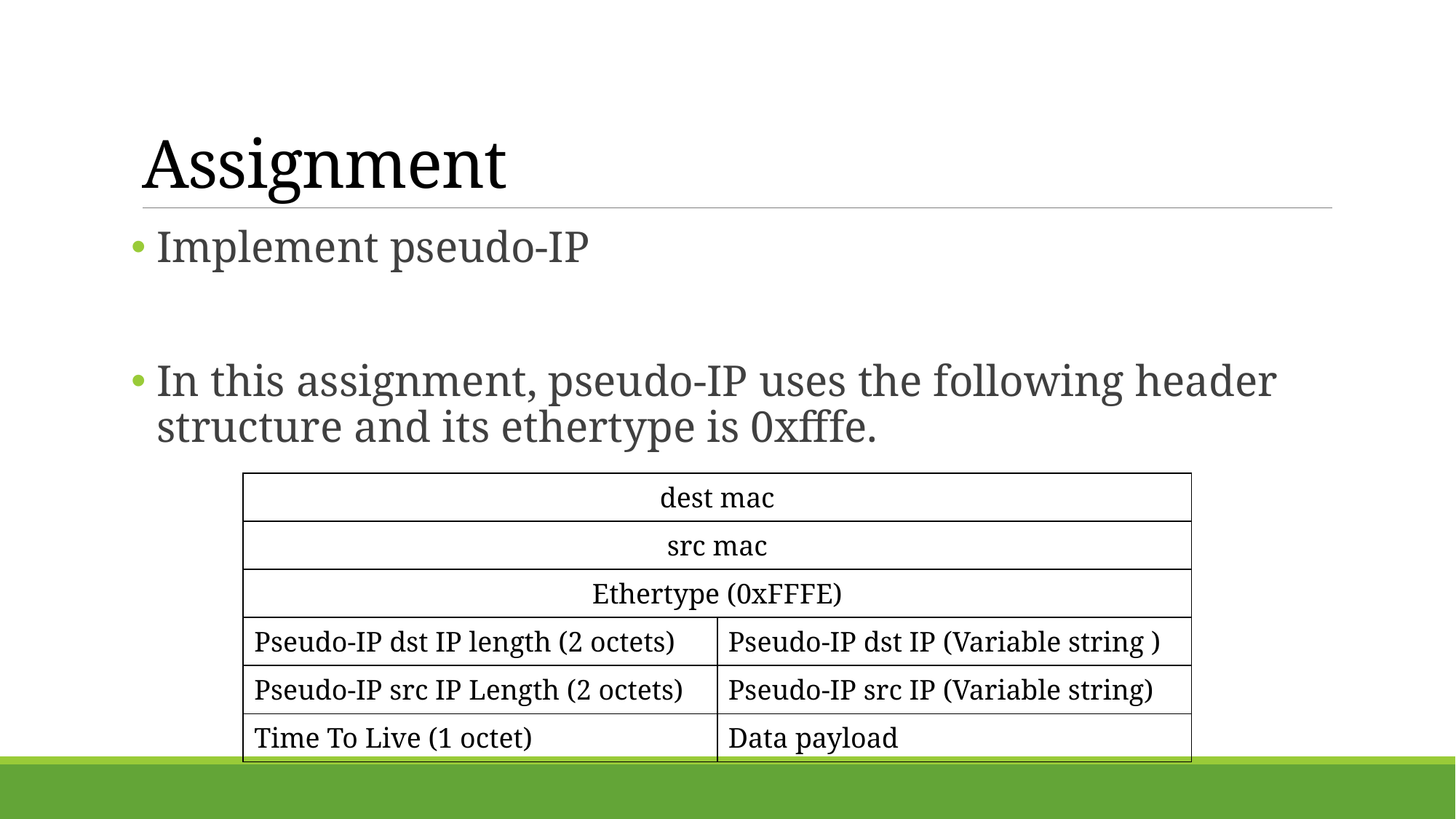

# Assignment
Implement pseudo-IP

In this assignment, pseudo-IP uses the following header structure and its ethertype is 0xfffe.
| dest mac |  |
| --- | --- |
| src mac |  |
| Ethertype (0xFFFE) |  |
| Pseudo-IP dst IP length (2 octets) | Pseudo-IP dst IP (Variable string ) |
| Pseudo-IP src IP Length (2 octets) | Pseudo-IP src IP (Variable string) |
| Time To Live (1 octet) | Data payload |